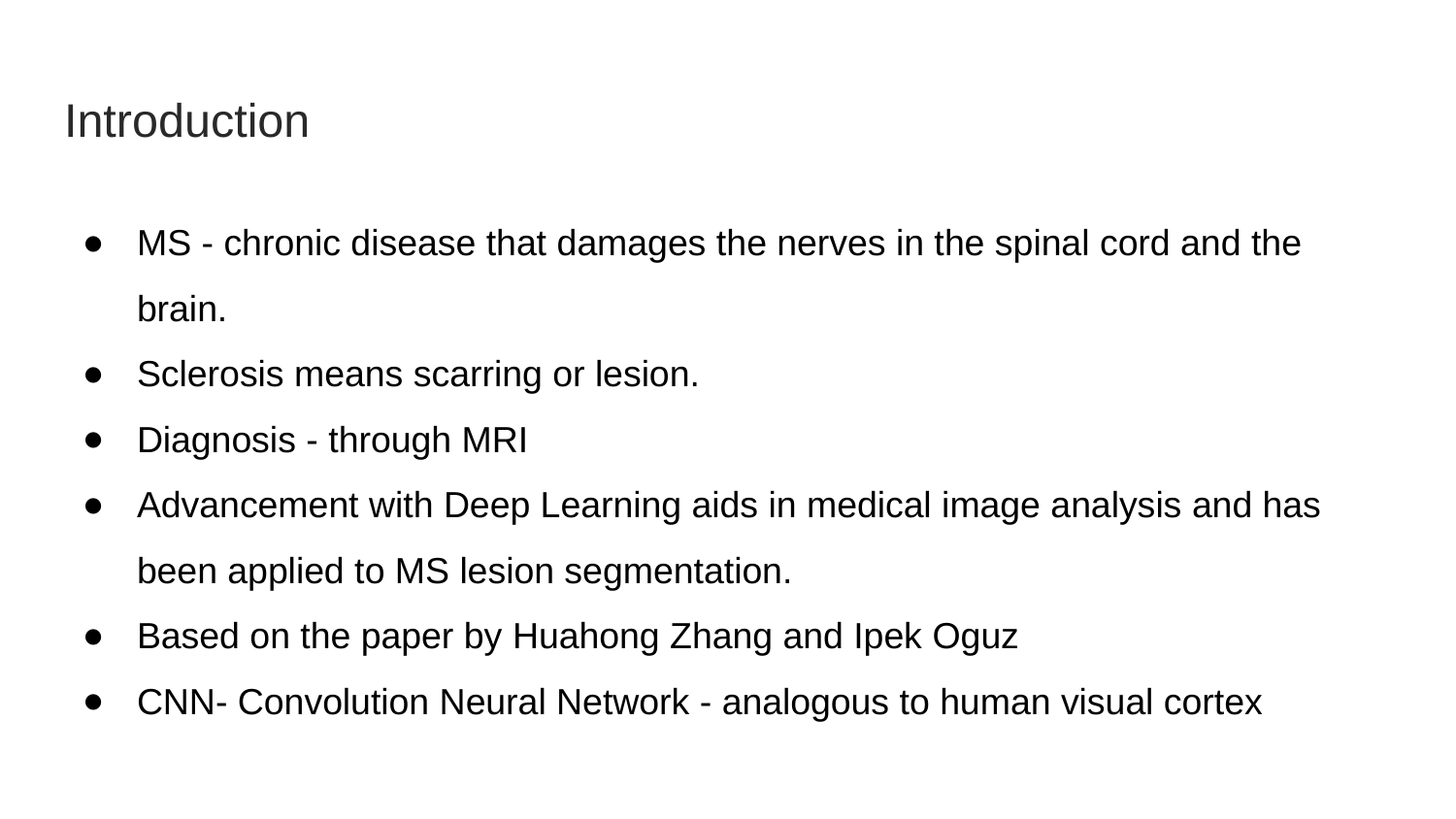

# Introduction

MS - chronic disease that damages the nerves in the spinal cord and the brain.
Sclerosis means scarring or lesion.
Diagnosis - through MRI
Advancement with Deep Learning aids in medical image analysis and has been applied to MS lesion segmentation.
Based on the paper by Huahong Zhang and Ipek Oguz
CNN- Convolution Neural Network - analogous to human visual cortex